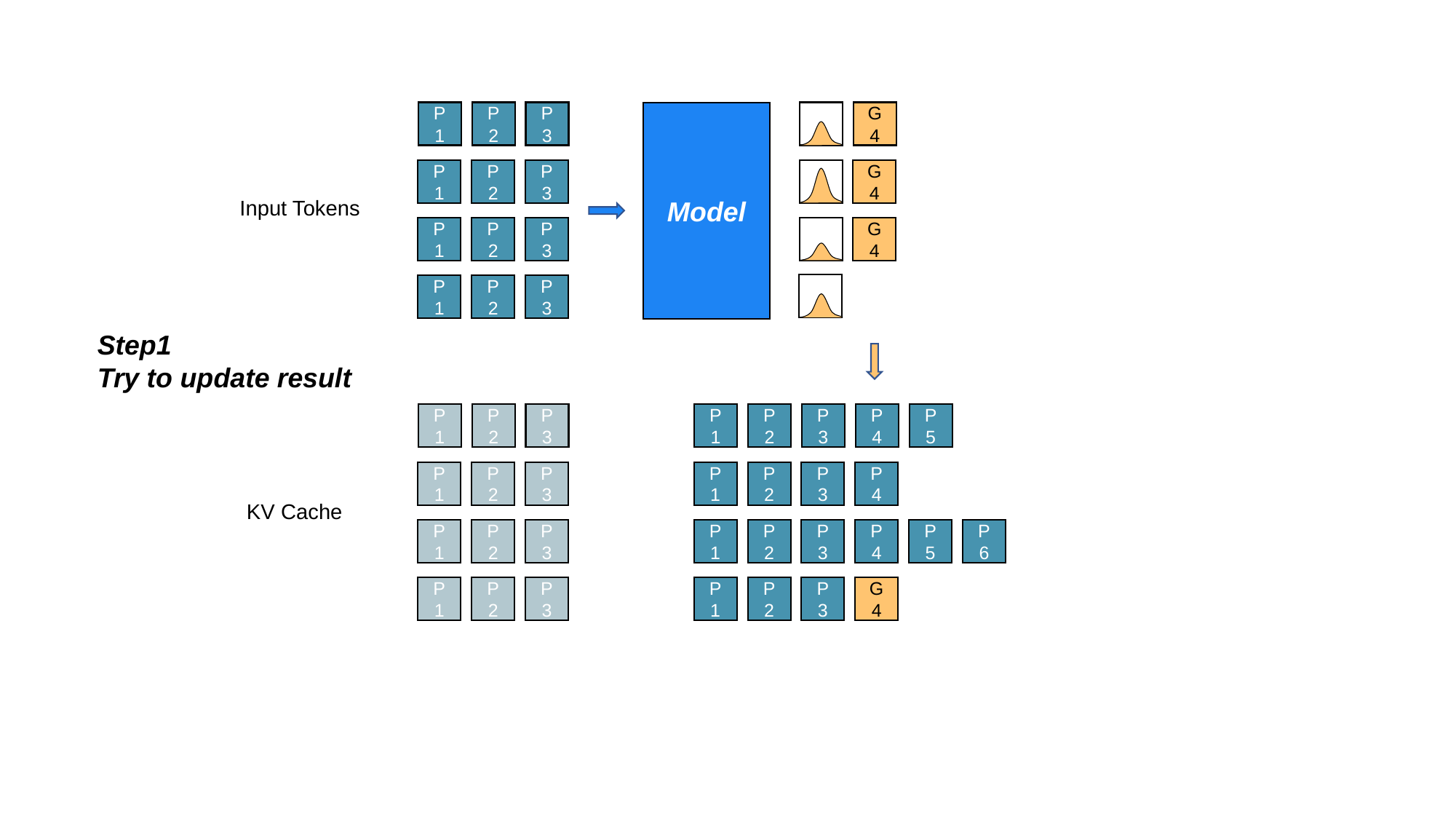

P1
P2
P3
P1
P2
P3
P1
P2
P3
P1
P2
P3
Model

G4

G4
Input Tokens

G4

Step1
Try to update result

P1
P2
P3
P1
P2
P3
P4
P5
P1
P2
P3
P1
P2
P3
P4
KV Cache
P6
P5
P1
P2
P3
P1
P2
P3
P4
P1
P2
P3
P1
P2
P3
G4